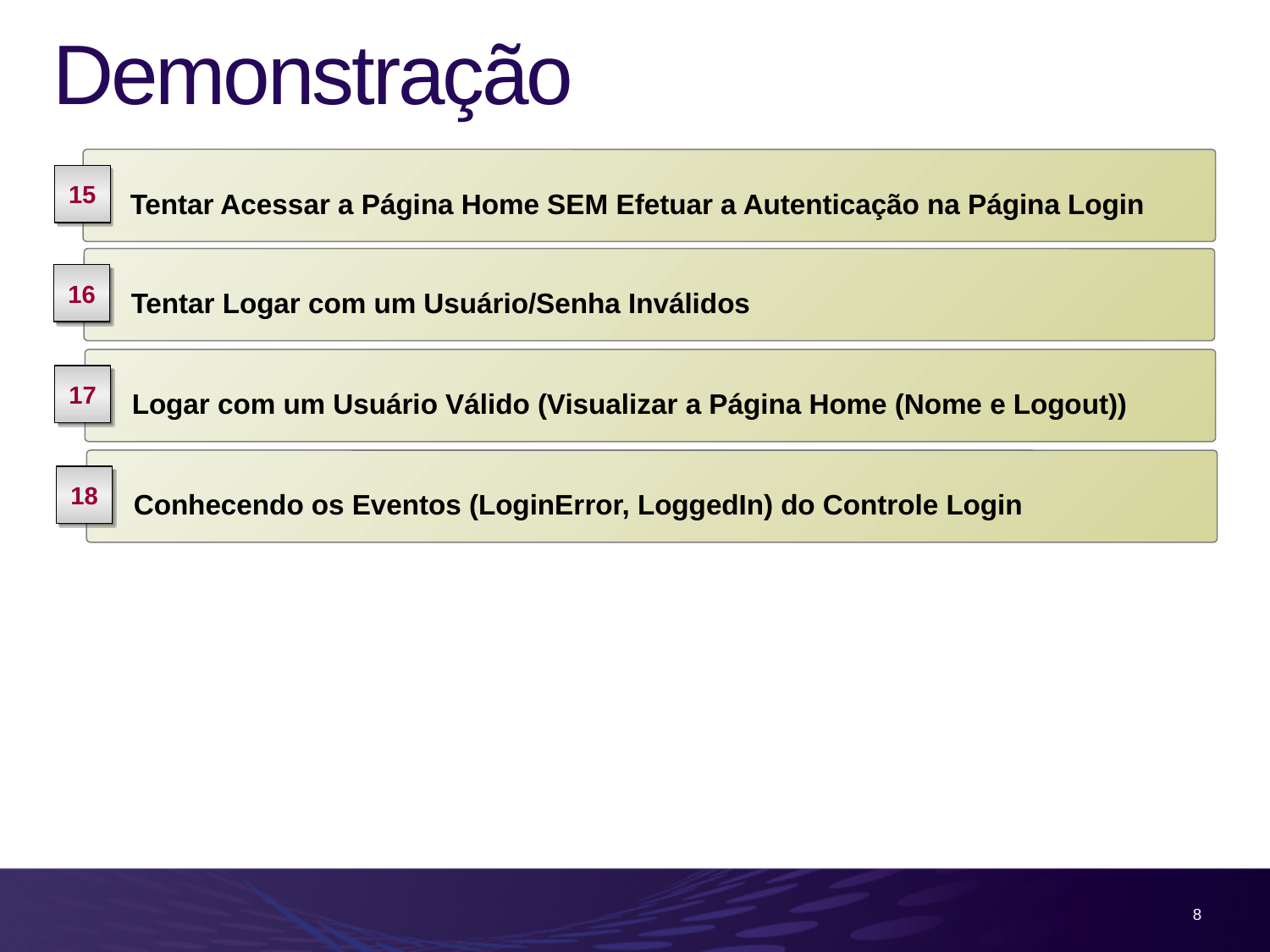

# Demonstração
 Tentar Acessar a Página Home SEM Efetuar a Autenticação na Página Login
15
 Tentar Logar com um Usuário/Senha Inválidos
16
 Logar com um Usuário Válido (Visualizar a Página Home (Nome e Logout))
17
 Conhecendo os Eventos (LoginError, LoggedIn) do Controle Login
18
8